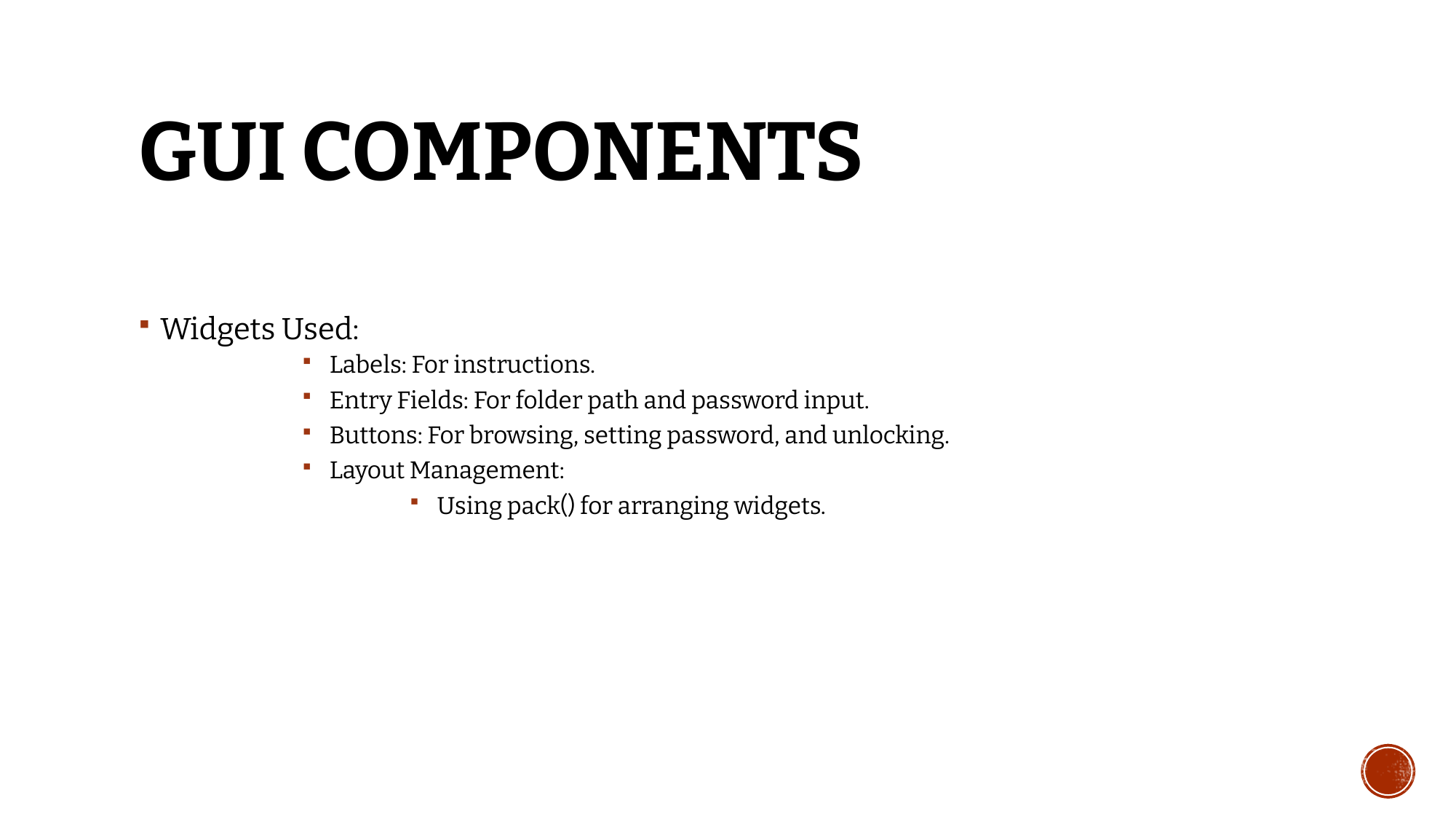

# GUI Components

Widgets Used:
Labels: For instructions.
Entry Fields: For folder path and password input.
Buttons: For browsing, setting password, and unlocking.
Layout Management:
Using pack() for arranging widgets.